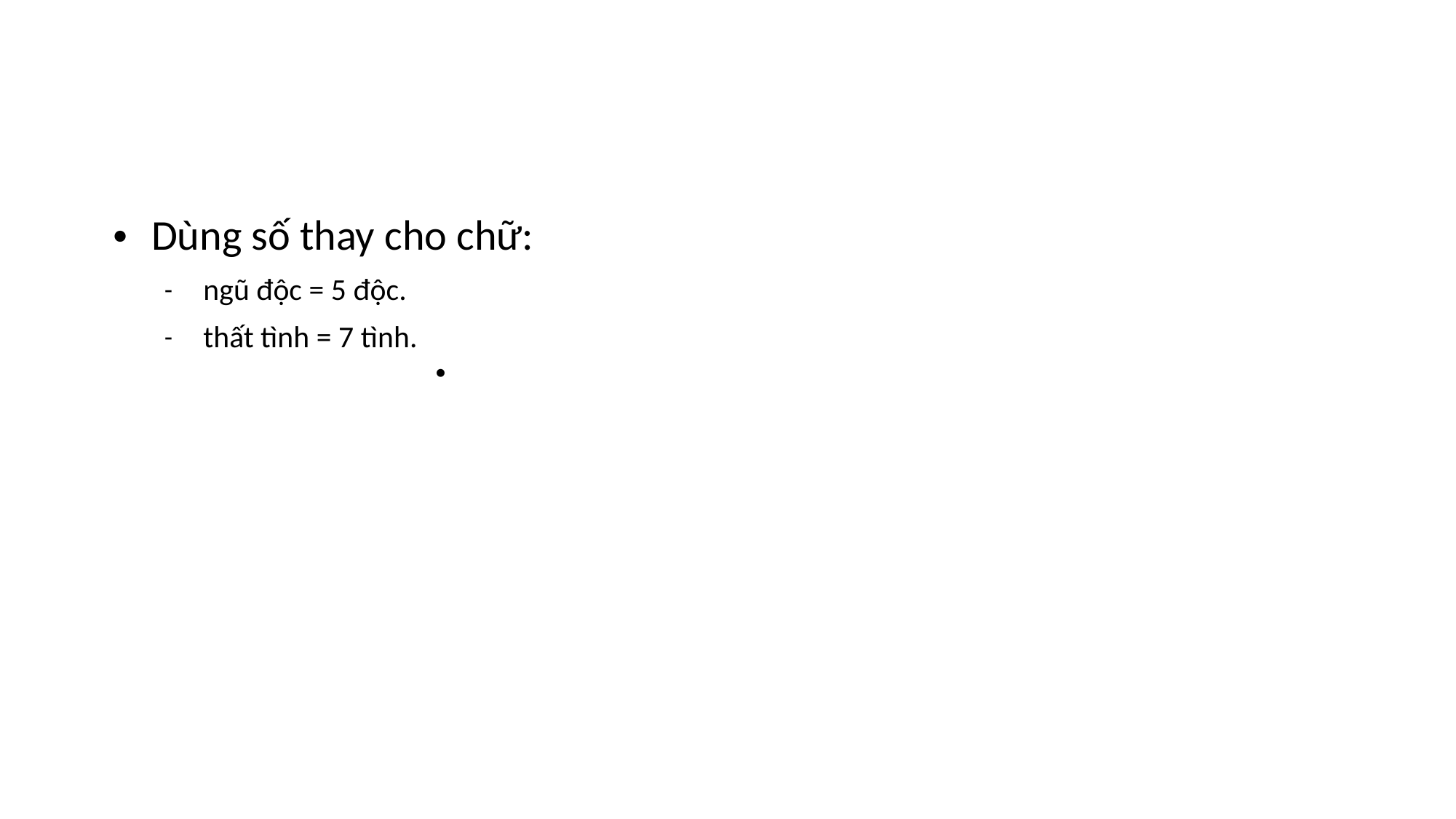

Dùng số thay cho chữ:
ngũ độc = 5 độc.
thất tình = 7 tình.